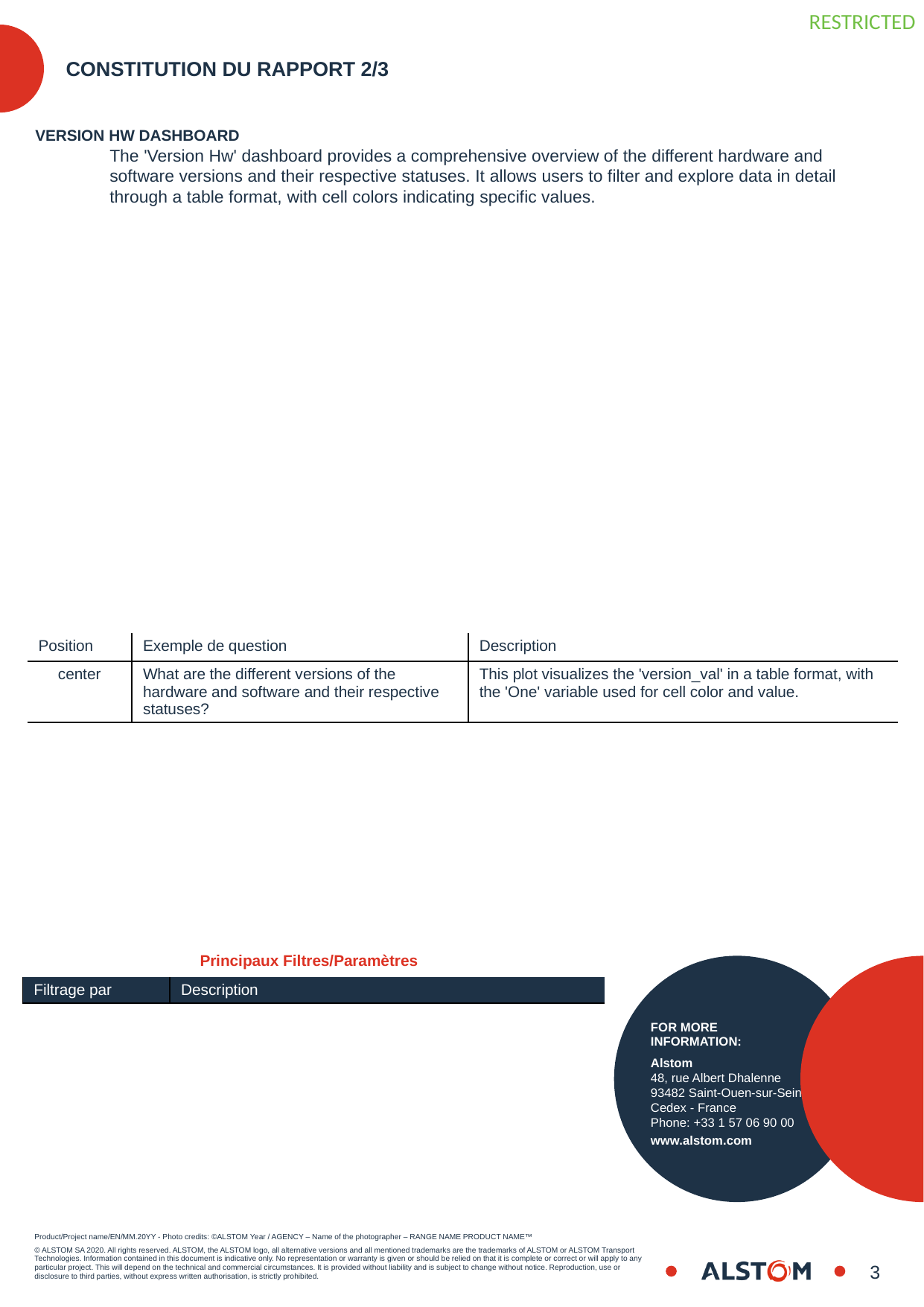

# Constitution du rapport 2/3
Version Hw Dashboard
The 'Version Hw' dashboard provides a comprehensive overview of the different hardware and software versions and their respective statuses. It allows users to filter and explore data in detail through a table format, with cell colors indicating specific values.

| Position | Exemple de question | Description |
| --- | --- | --- |
| center | What are the different versions of the hardware and software and their respective statuses? | This plot visualizes the 'version\_val' in a table format, with the 'One' variable used for cell color and value. |

Principaux Filtres/Paramètres
| Filtrage par | Description |
| --- | --- |
3
8/30/2024